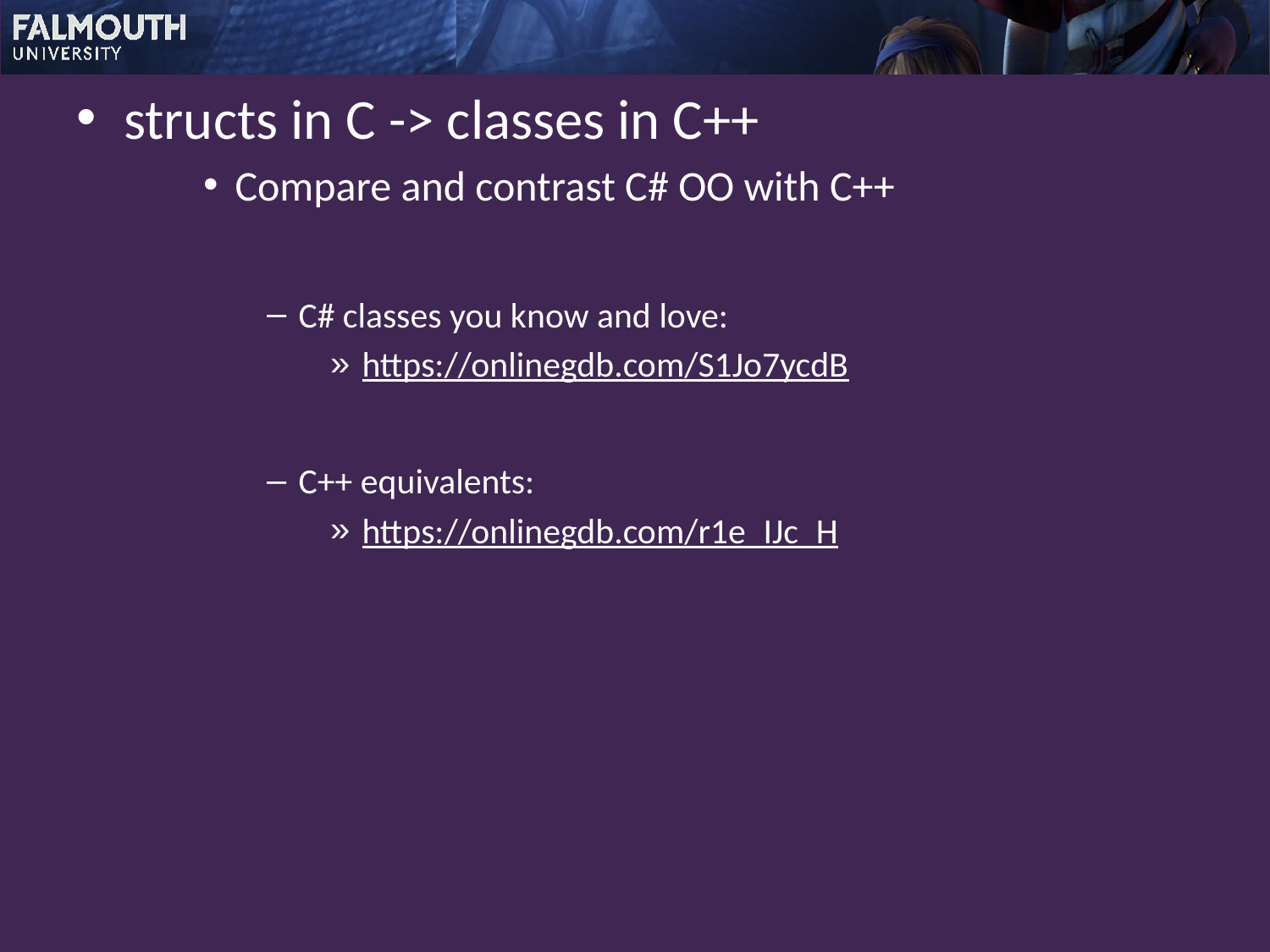

structs in C -> classes in C++
Compare and contrast C# OO with C++

C# classes you know and love:
https://onlinegdb.com/S1Jo7ycdB

C++ equivalents:
https://onlinegdb.com/r1e_IJc_H